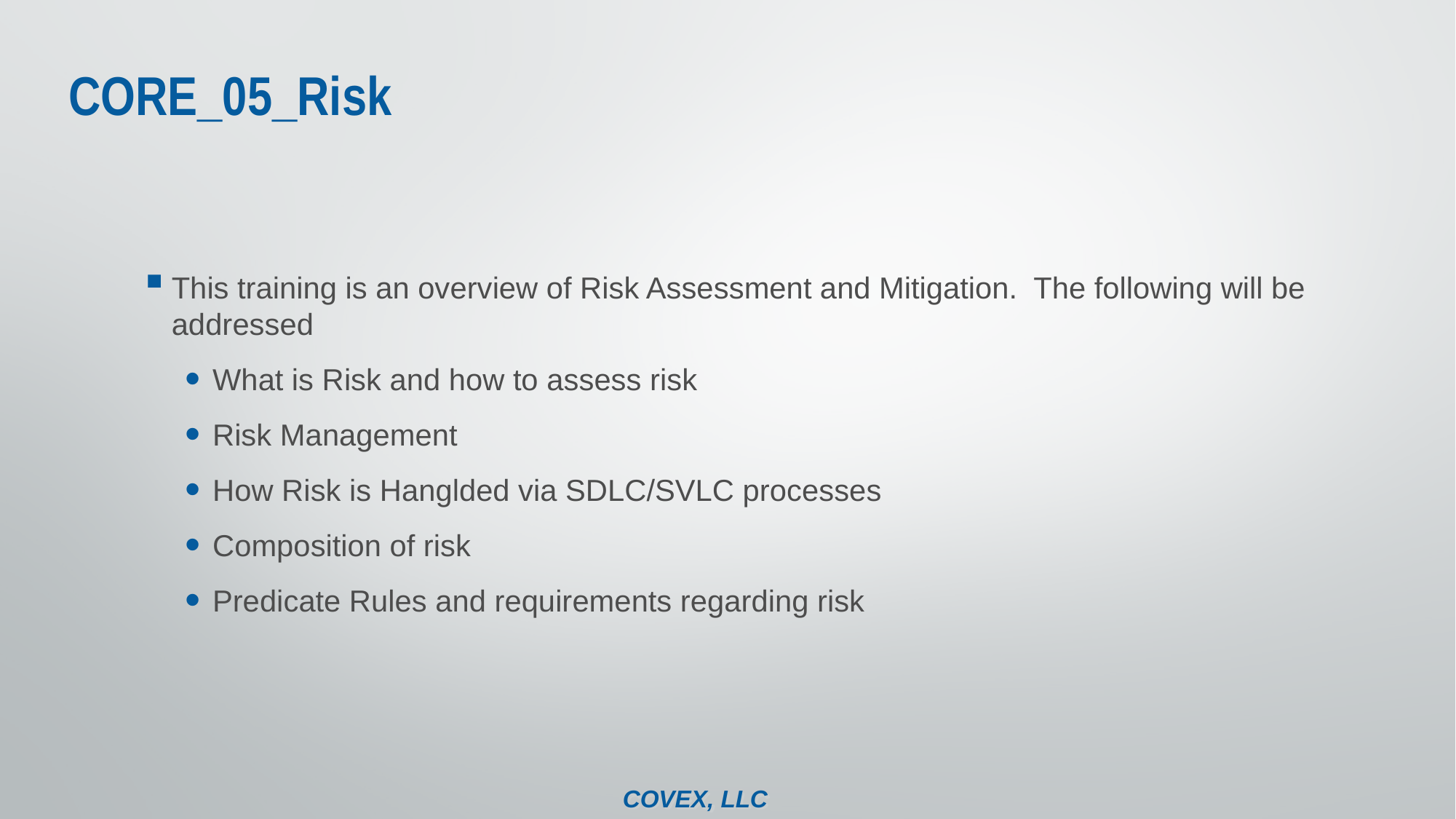

# CORE_05_Risk
This training is an overview of Risk Assessment and Mitigation.  The following will be addressed
What is Risk and how to assess risk
Risk Management
How Risk is Hanglded via SDLC/SVLC processes
Composition of risk
Predicate Rules and requirements regarding risk